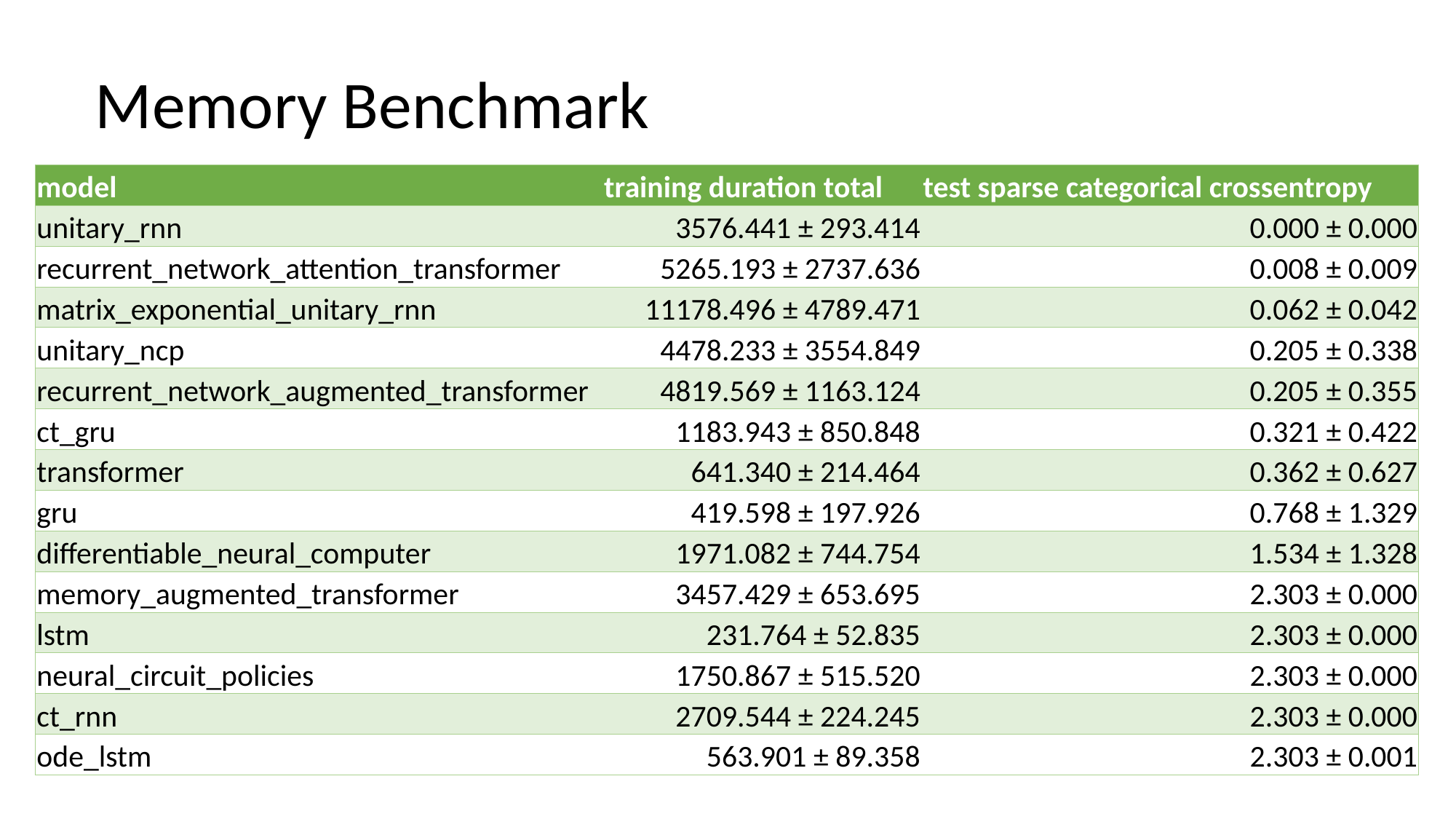

# Memory Benchmark
| model | training duration total | test sparse categorical crossentropy |
| --- | --- | --- |
| unitary\_rnn | 3576.441 ± 293.414 | 0.000 ± 0.000 |
| recurrent\_network\_attention\_transformer | 5265.193 ± 2737.636 | 0.008 ± 0.009 |
| matrix\_exponential\_unitary\_rnn | 11178.496 ± 4789.471 | 0.062 ± 0.042 |
| unitary\_ncp | 4478.233 ± 3554.849 | 0.205 ± 0.338 |
| recurrent\_network\_augmented\_transformer | 4819.569 ± 1163.124 | 0.205 ± 0.355 |
| ct\_gru | 1183.943 ± 850.848 | 0.321 ± 0.422 |
| transformer | 641.340 ± 214.464 | 0.362 ± 0.627 |
| gru | 419.598 ± 197.926 | 0.768 ± 1.329 |
| differentiable\_neural\_computer | 1971.082 ± 744.754 | 1.534 ± 1.328 |
| memory\_augmented\_transformer | 3457.429 ± 653.695 | 2.303 ± 0.000 |
| lstm | 231.764 ± 52.835 | 2.303 ± 0.000 |
| neural\_circuit\_policies | 1750.867 ± 515.520 | 2.303 ± 0.000 |
| ct\_rnn | 2709.544 ± 224.245 | 2.303 ± 0.000 |
| ode\_lstm | 563.901 ± 89.358 | 2.303 ± 0.001 |